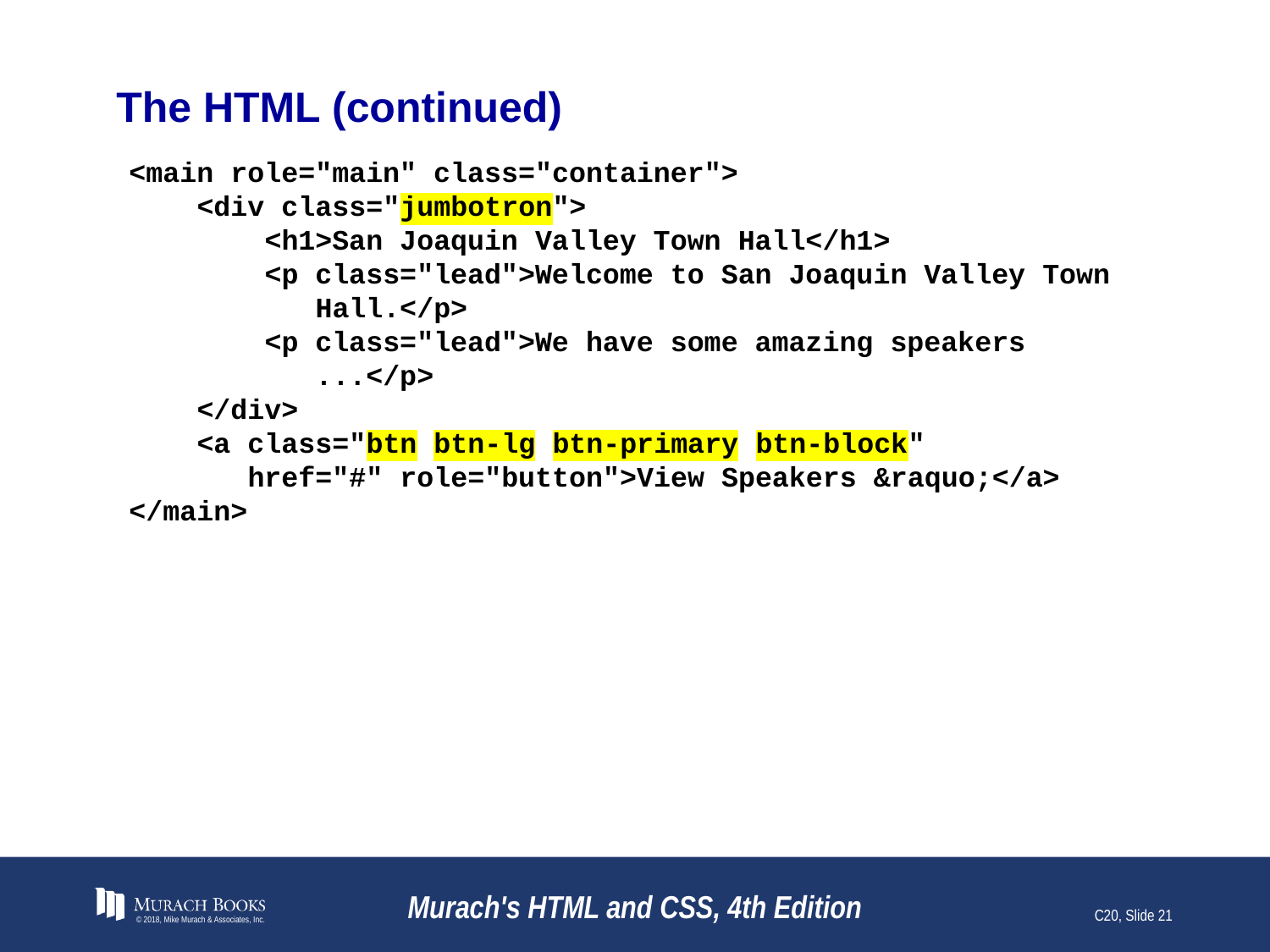

# The HTML (continued)
<main role="main" class="container">
    <div class="jumbotron">
        <h1>San Joaquin Valley Town Hall</h1>
        <p class="lead">Welcome to San Joaquin Valley Town
           Hall.</p>
        <p class="lead">We have some amazing speakers
           ...</p>
    </div>
    <a class="btn btn-lg btn-primary btn-block"
       href="#" role="button">View Speakers &raquo;</a>
</main>
© 2018, Mike Murach & Associates, Inc.
Murach's HTML and CSS, 4th Edition

C20, Slide 21